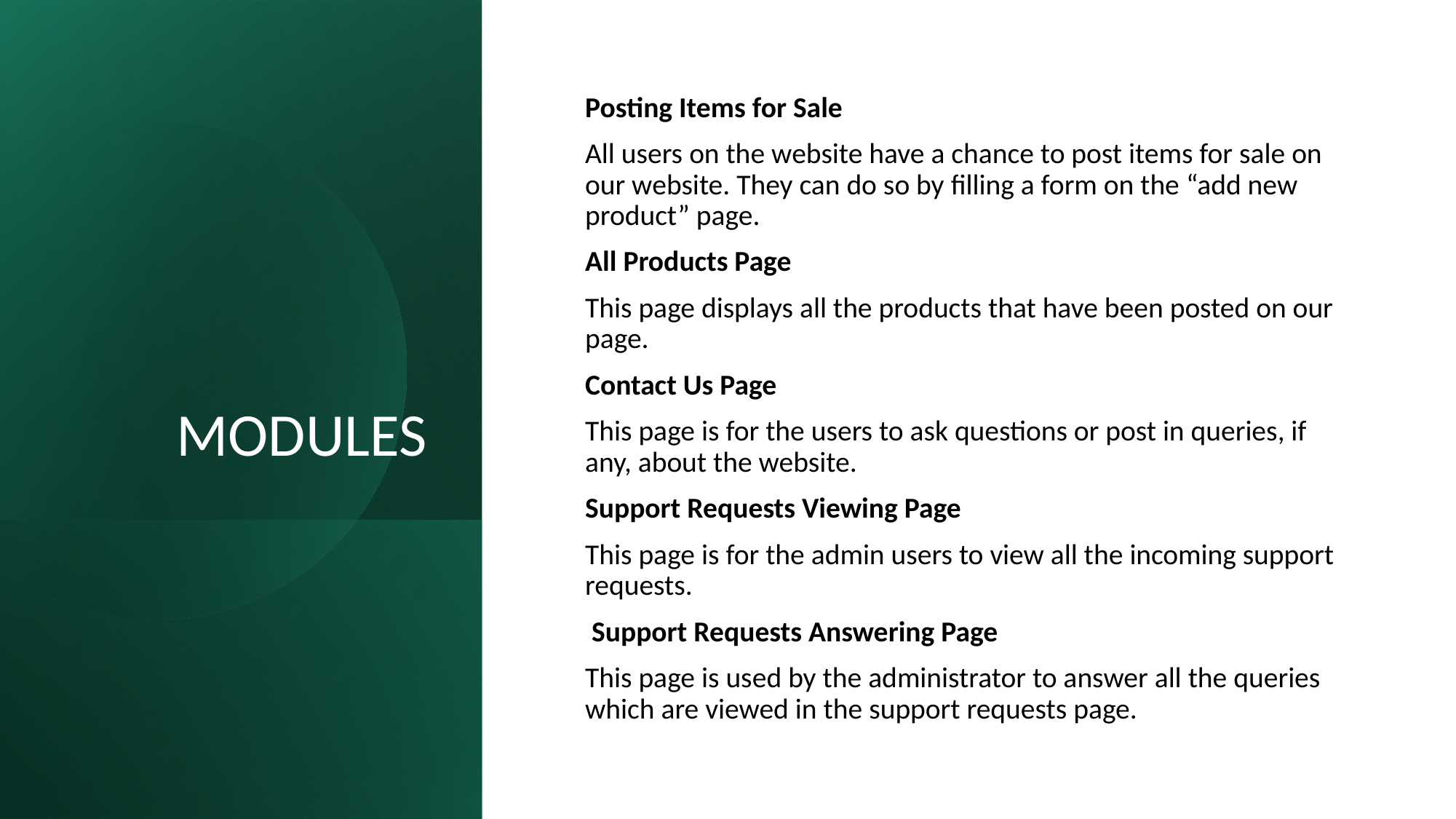

# MODULES
Posting Items for Sale
All users on the website have a chance to post items for sale on our website. They can do so by filling a form on the “add new product” page.
All Products Page
This page displays all the products that have been posted on our page.
Contact Us Page
This page is for the users to ask questions or post in queries, if any, about the website.
Support Requests Viewing Page
This page is for the admin users to view all the incoming support requests.
 Support Requests Answering Page
This page is used by the administrator to answer all the queries which are viewed in the support requests page.